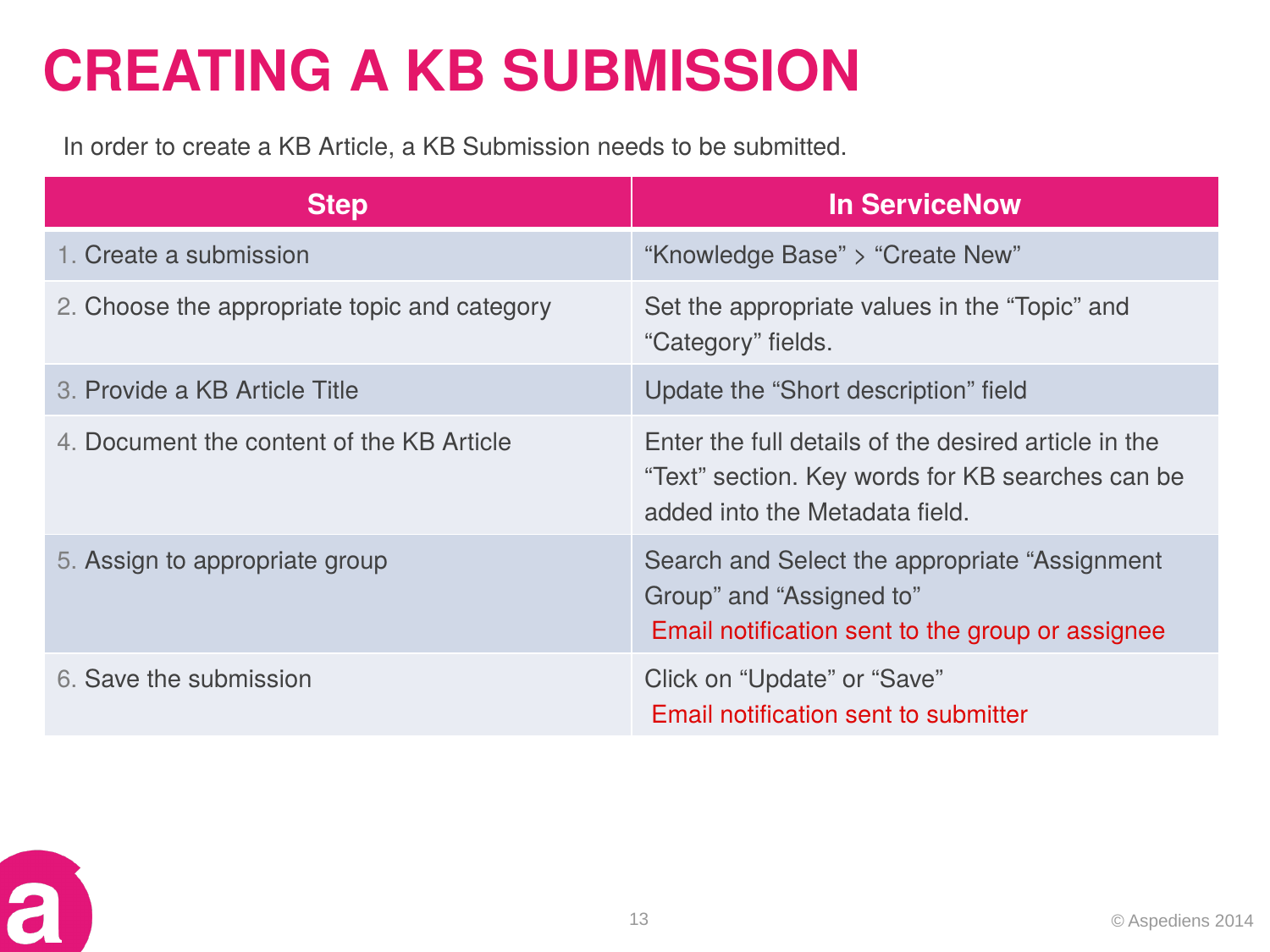

# CREATING A KB SUBMISSION
In order to create a KB Article, a KB Submission needs to be submitted.
| Step | In ServiceNow |
| --- | --- |
| 1. Create a submission | “Knowledge Base” > “Create New” |
| 2. Choose the appropriate topic and category | Set the appropriate values in the “Topic” and “Category” fields. |
| 3. Provide a KB Article Title | Update the “Short description” field |
| 4. Document the content of the KB Article | Enter the full details of the desired article in the “Text” section. Key words for KB searches can be added into the Metadata field. |
| 5. Assign to appropriate group | Search and Select the appropriate “Assignment Group” and “Assigned to”  Email notification sent to the group or assignee |
| 6. Save the submission | Click on “Update” or “Save”  Email notification sent to submitter |